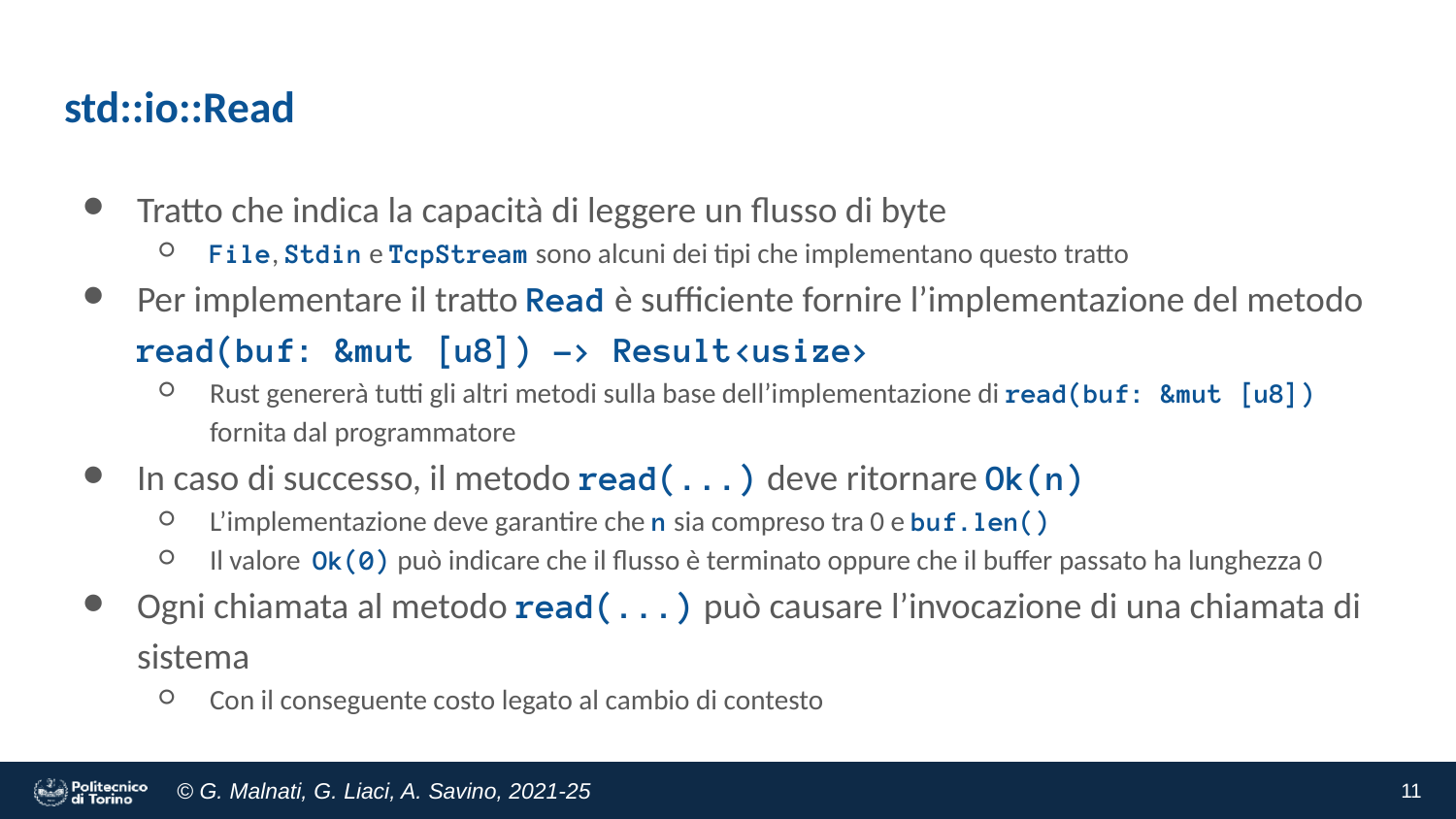

# std::io::Read
Tratto che indica la capacità di leggere un flusso di byte
File, Stdin e TcpStream sono alcuni dei tipi che implementano questo tratto
Per implementare il tratto Read è sufficiente fornire l’implementazione del metodo read(buf: &mut [u8]) -> Result<usize>
Rust genererà tutti gli altri metodi sulla base dell’implementazione di read(buf: &mut [u8]) fornita dal programmatore
In caso di successo, il metodo read(...) deve ritornare Ok(n)
L’implementazione deve garantire che n sia compreso tra 0 e buf.len()
Il valore  Ok(0) può indicare che il flusso è terminato oppure che il buffer passato ha lunghezza 0
Ogni chiamata al metodo read(...) può causare l’invocazione di una chiamata di sistema
Con il conseguente costo legato al cambio di contesto
11